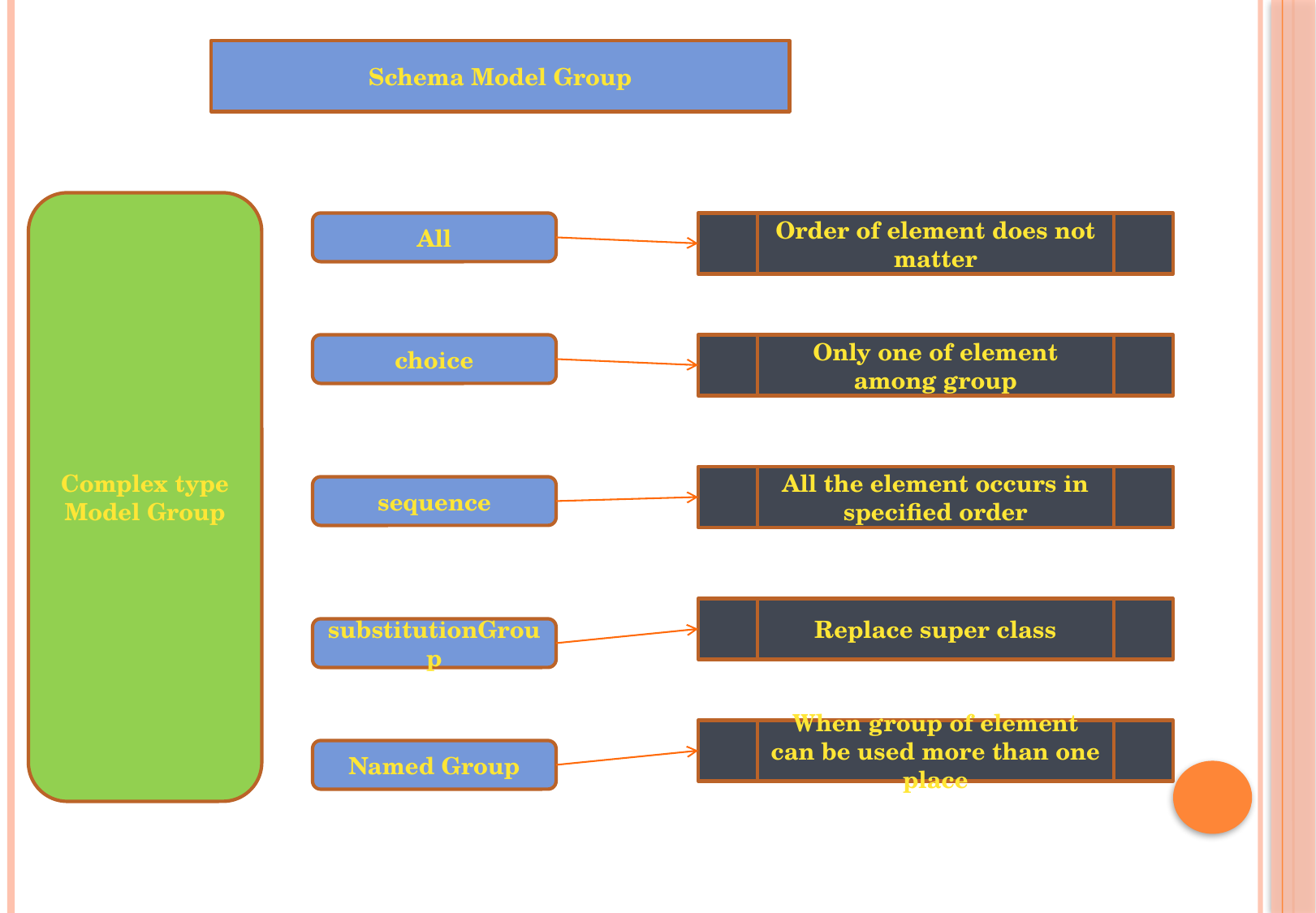

Schema Model Group
Complex type Model Group
All
Order of element does not matter
choice
Only one of element among group
All the element occurs in specified order
sequence
Replace super class
substitutionGroup
When group of element can be used more than one place
Named Group